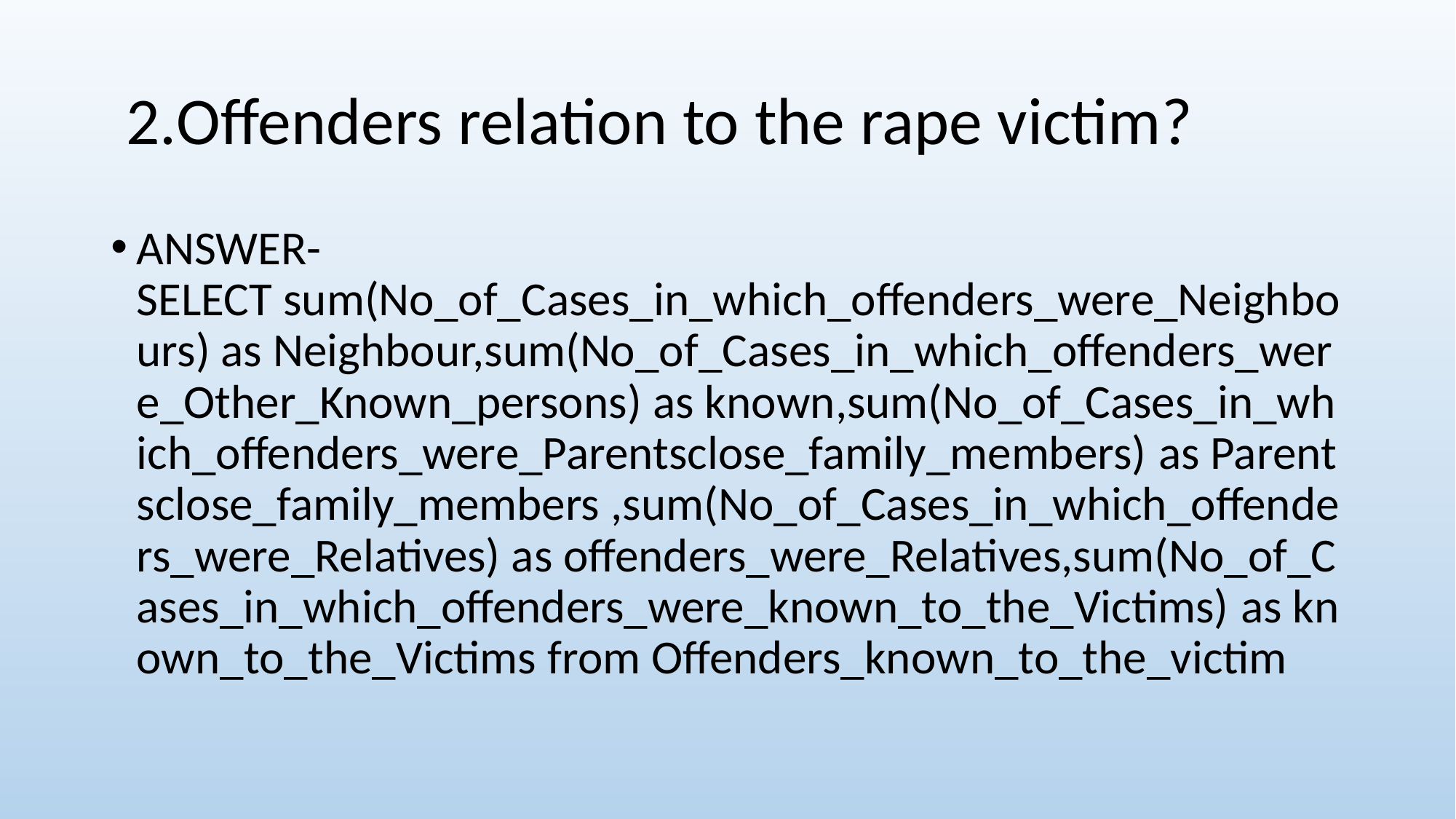

# 2.Offenders relation to the rape victim?
ANSWER-SELECT sum(No_of_Cases_in_which_offenders_were_Neighbours) as Neighbour,sum(No_of_Cases_in_which_offenders_were_Other_Known_persons) as known,sum(No_of_Cases_in_which_offenders_were_Parentsclose_family_members) as Parentsclose_family_members ,sum(No_of_Cases_in_which_offenders_were_Relatives) as offenders_were_Relatives,sum(No_of_Cases_in_which_offenders_were_known_to_the_Victims) as known_to_the_Victims from Offenders_known_to_the_victim